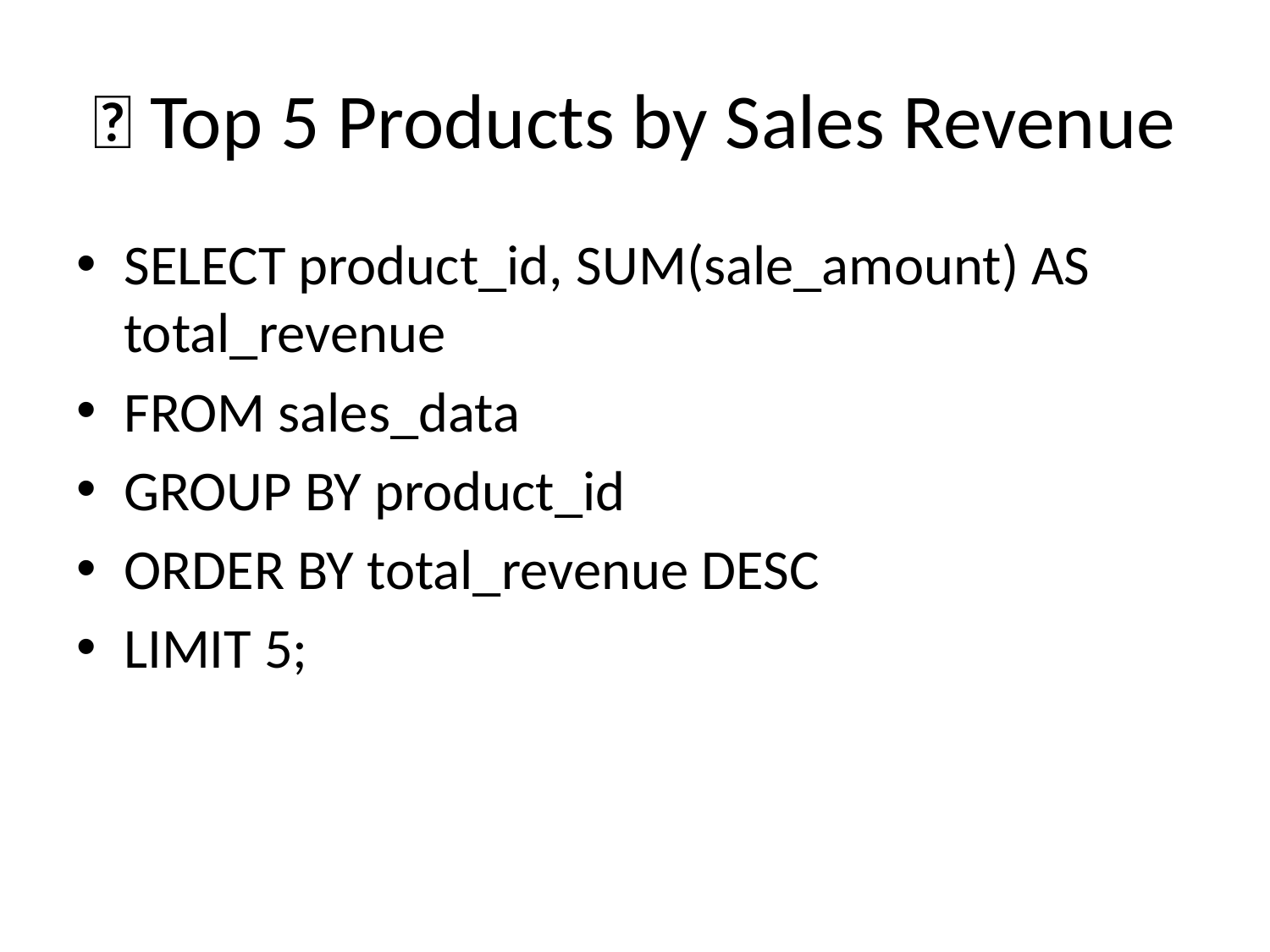

# 🧾 Top 5 Products by Sales Revenue
SELECT product_id, SUM(sale_amount) AS total_revenue
FROM sales_data
GROUP BY product_id
ORDER BY total_revenue DESC
LIMIT 5;